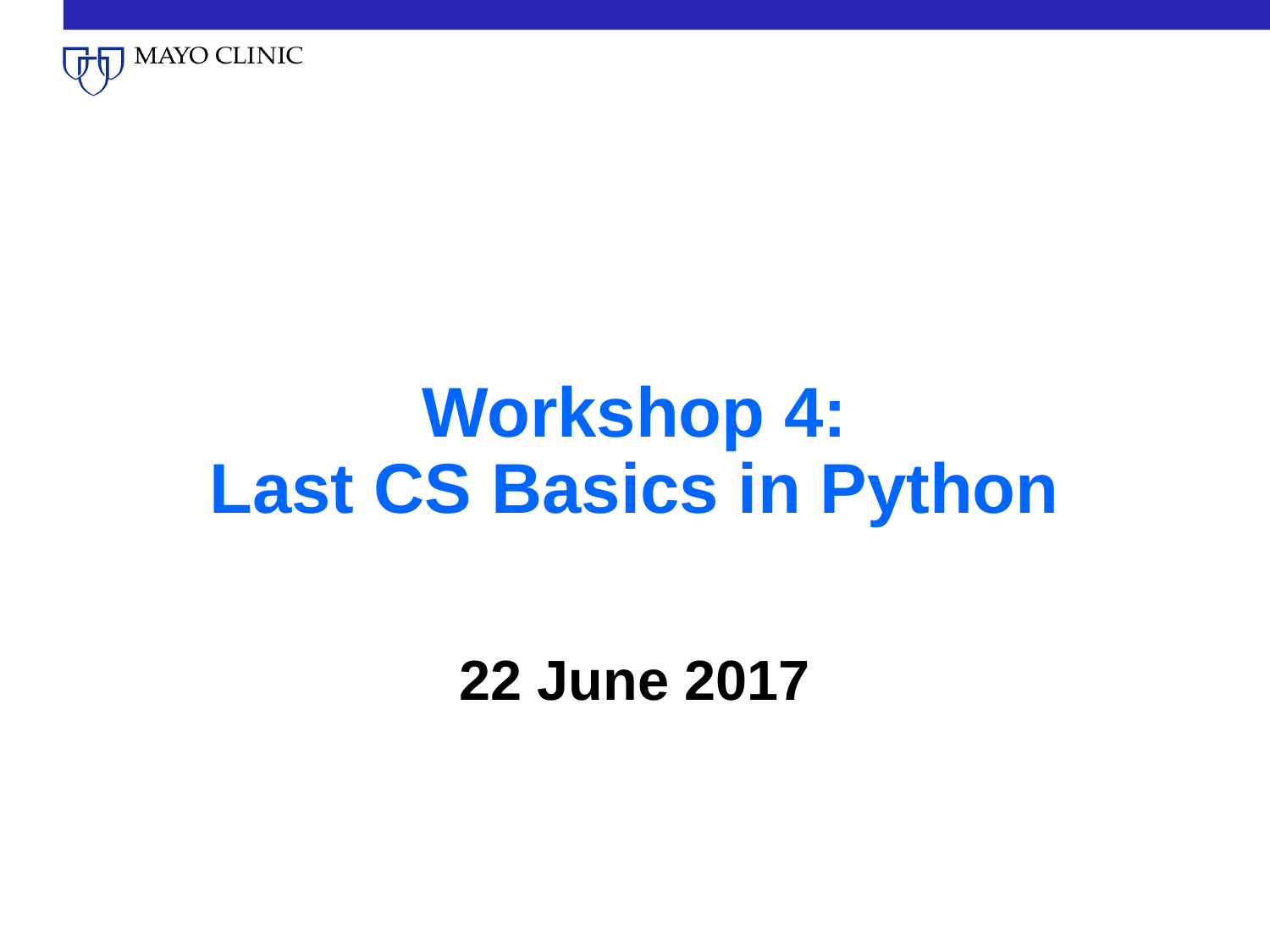

# Workshop 4: Last CS Basics in Python
22 June 2017